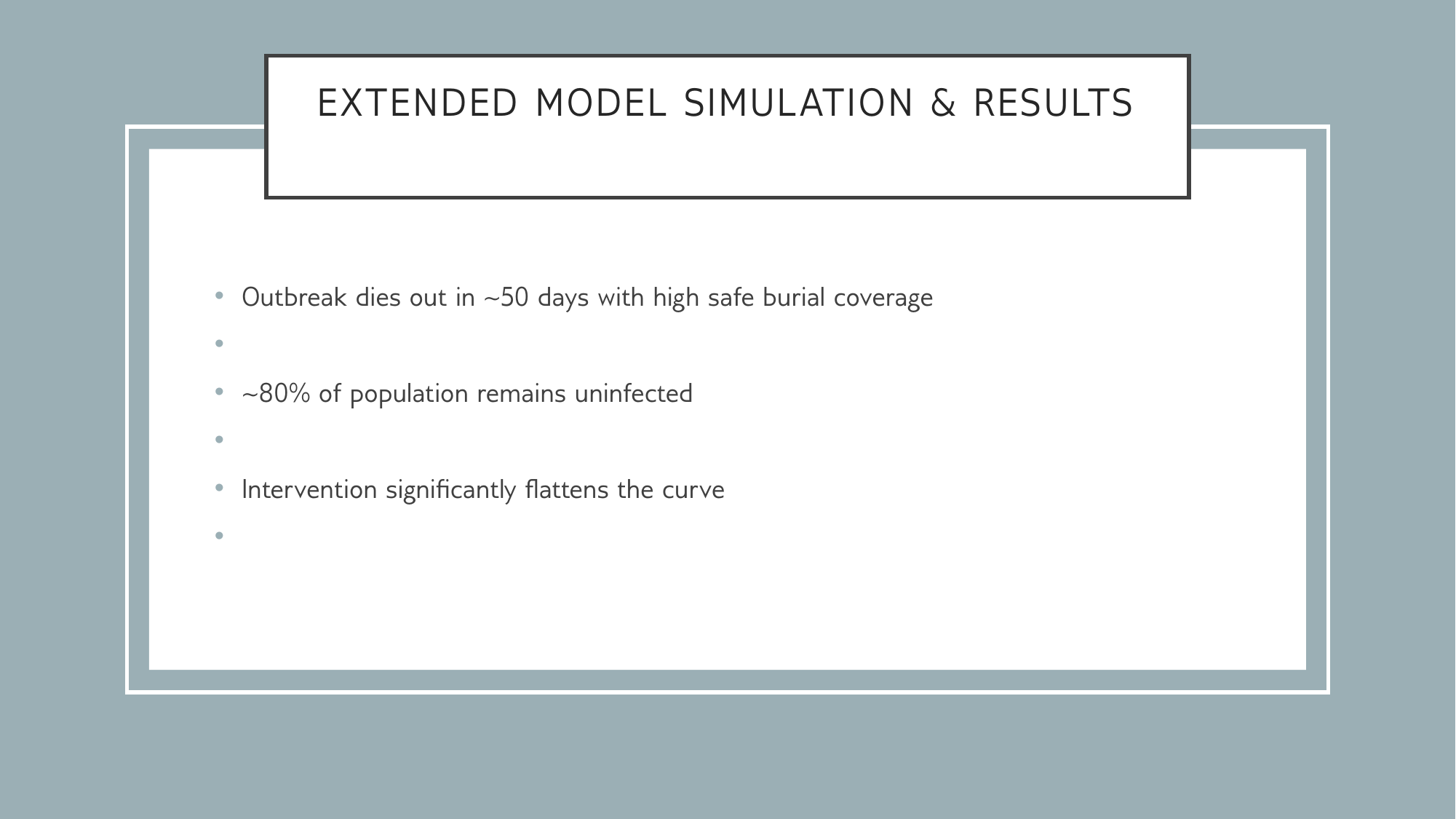

# Extended Model Simulation & Results

Outbreak dies out in ~50 days with high safe burial coverage

~80% of population remains uninfected

Intervention significantly flattens the curve